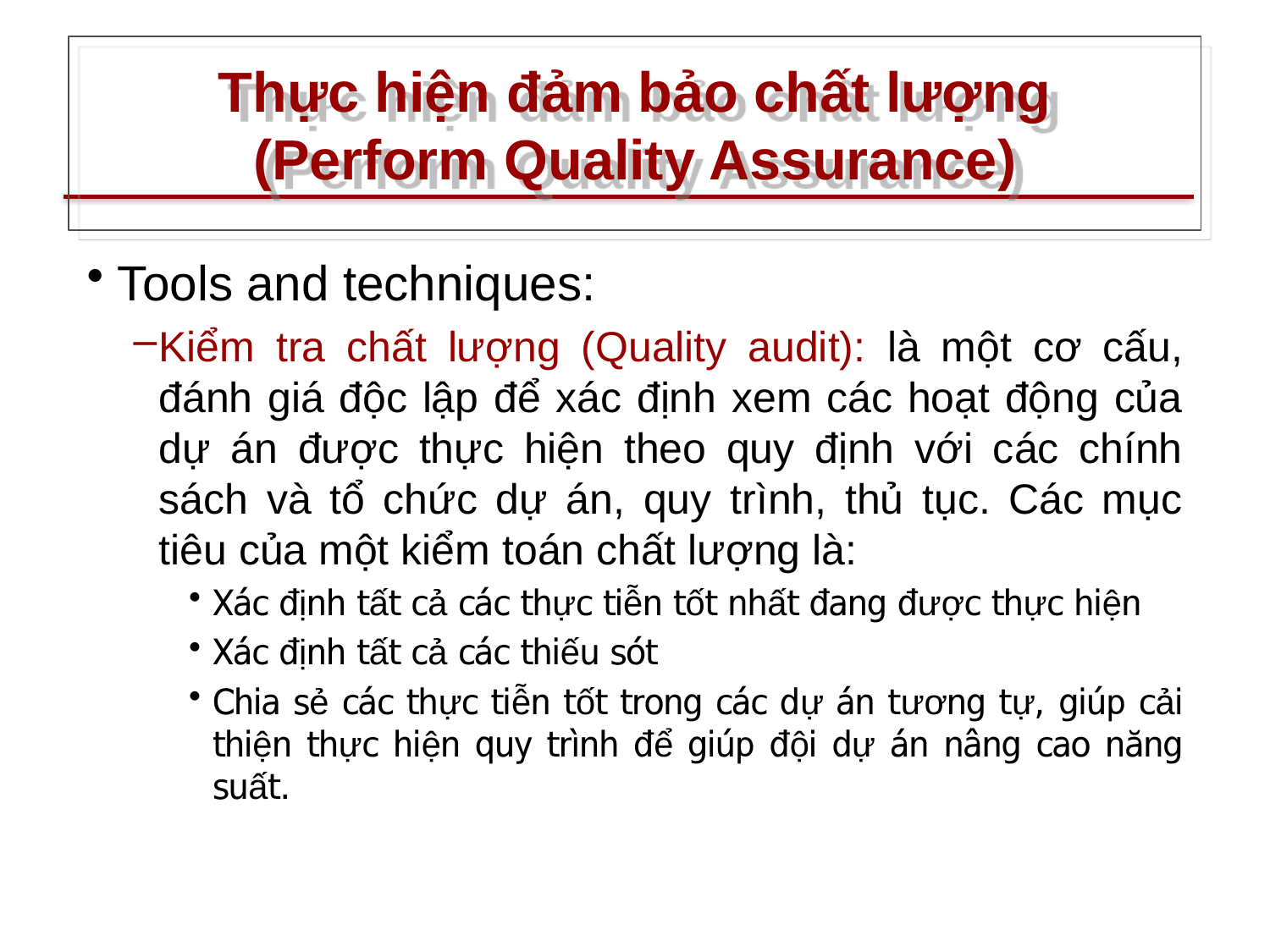

# Thực hiện đảm bảo chất lượng (Perform Quality Assurance)
Tools and techniques:
Kiểm tra chất lượng (Quality audit): là một cơ cấu, đánh giá độc lập để xác định xem các hoạt động của dự án được thực hiện theo quy định với các chính sách và tổ chức dự án, quy trình, thủ tục. Các mục tiêu của một kiểm toán chất lượng là:
Xác định tất cả các thực tiễn tốt nhất đang được thực hiện
Xác định tất cả các thiếu sót
Chia sẻ các thực tiễn tốt trong các dự án tương tự, giúp cải thiện thực hiện quy trình để giúp đội dự án nâng cao năng suất.